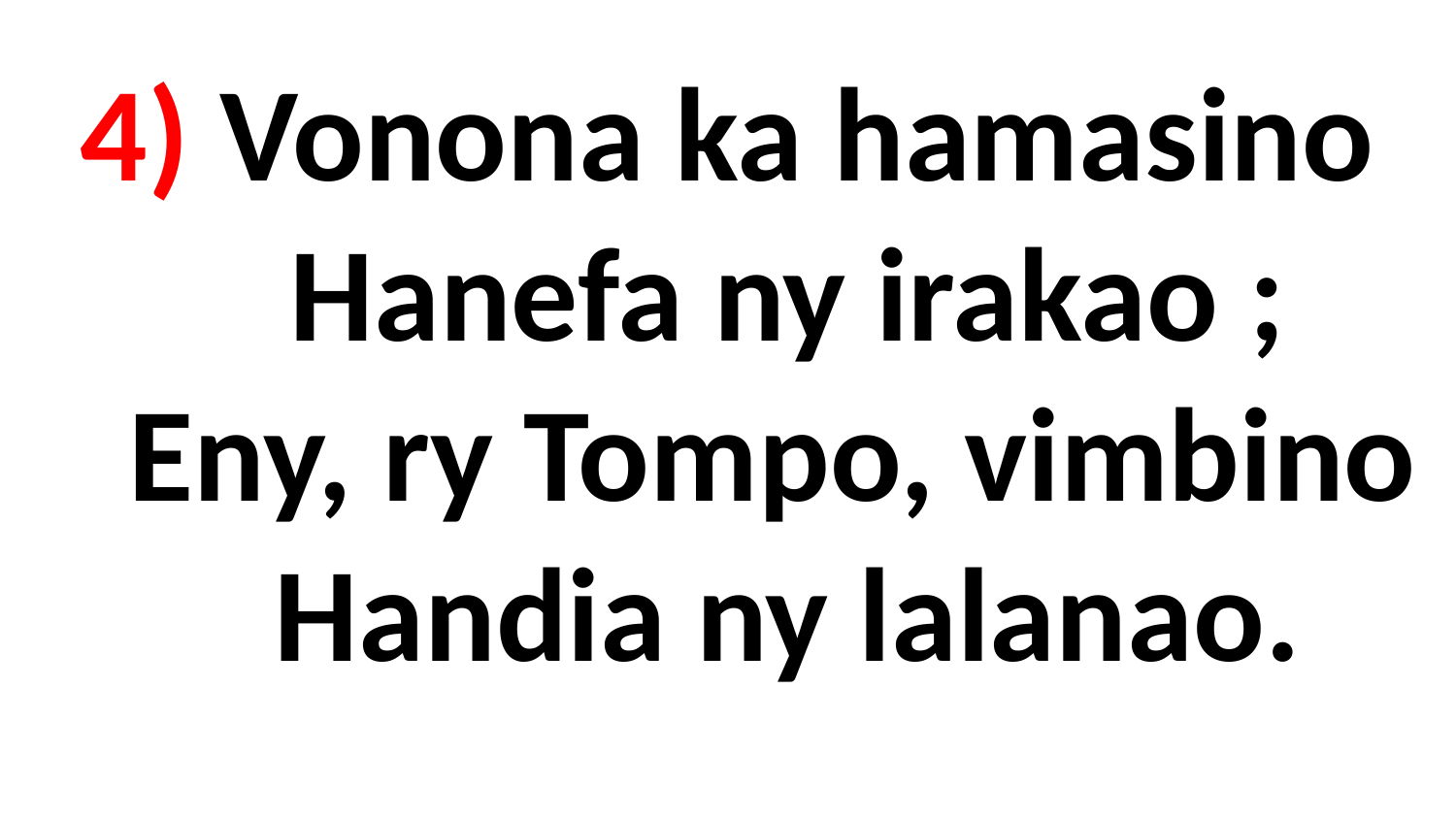

# 4) Vonona ka hamasino Hanefa ny irakao ; Eny, ry Tompo, vimbino Handia ny lalanao.